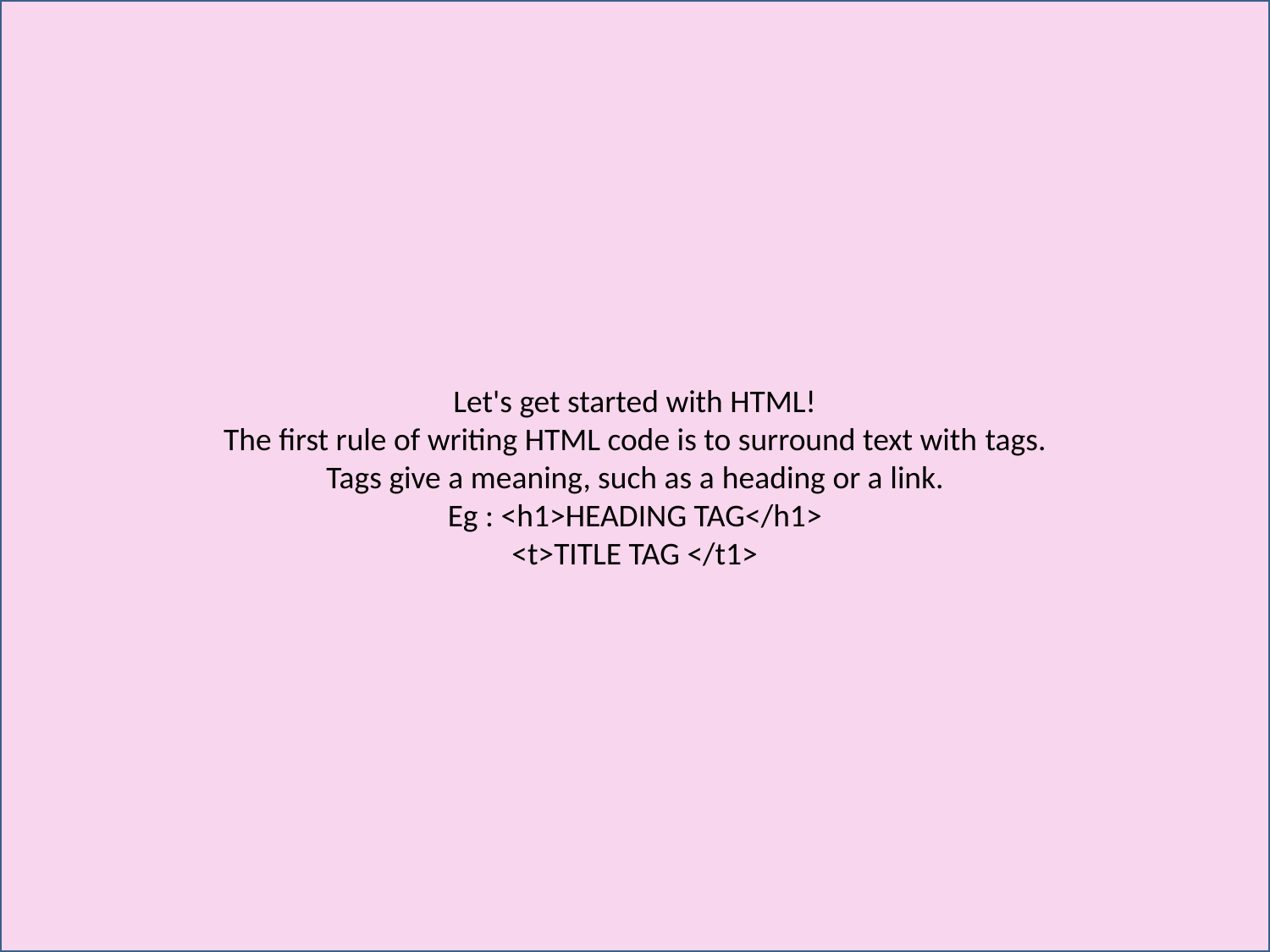

Let's get started with HTML!
The first rule of writing HTML code is to surround text with tags.
Tags give a meaning, such as a heading or a link.
Eg : <h1>HEADING TAG</h1>
<t>TITLE TAG </t1>